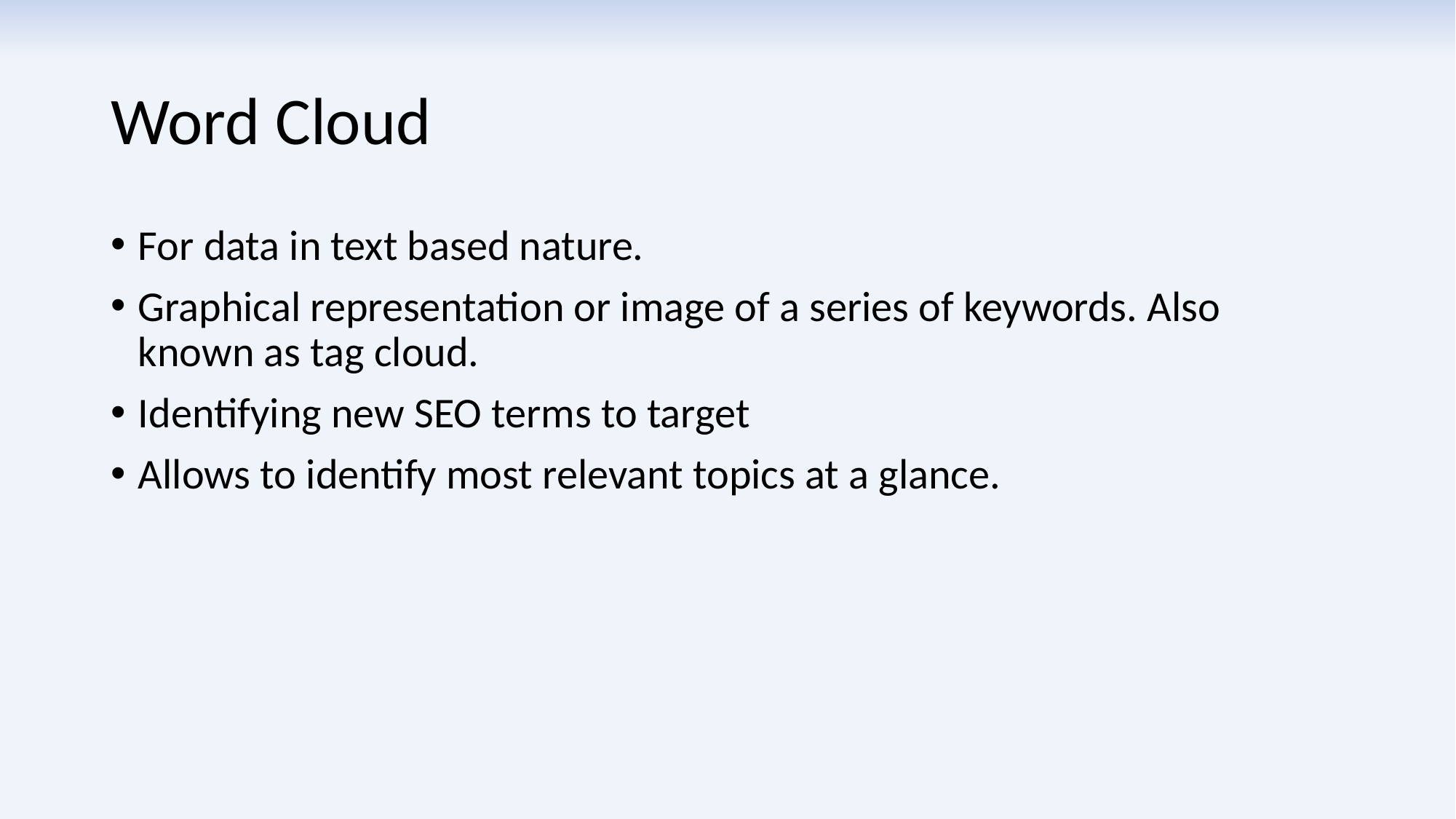

# Word Cloud
For data in text based nature.
Graphical representation or image of a series of keywords. Also known as tag cloud.
Identifying new SEO terms to target
Allows to identify most relevant topics at a glance.